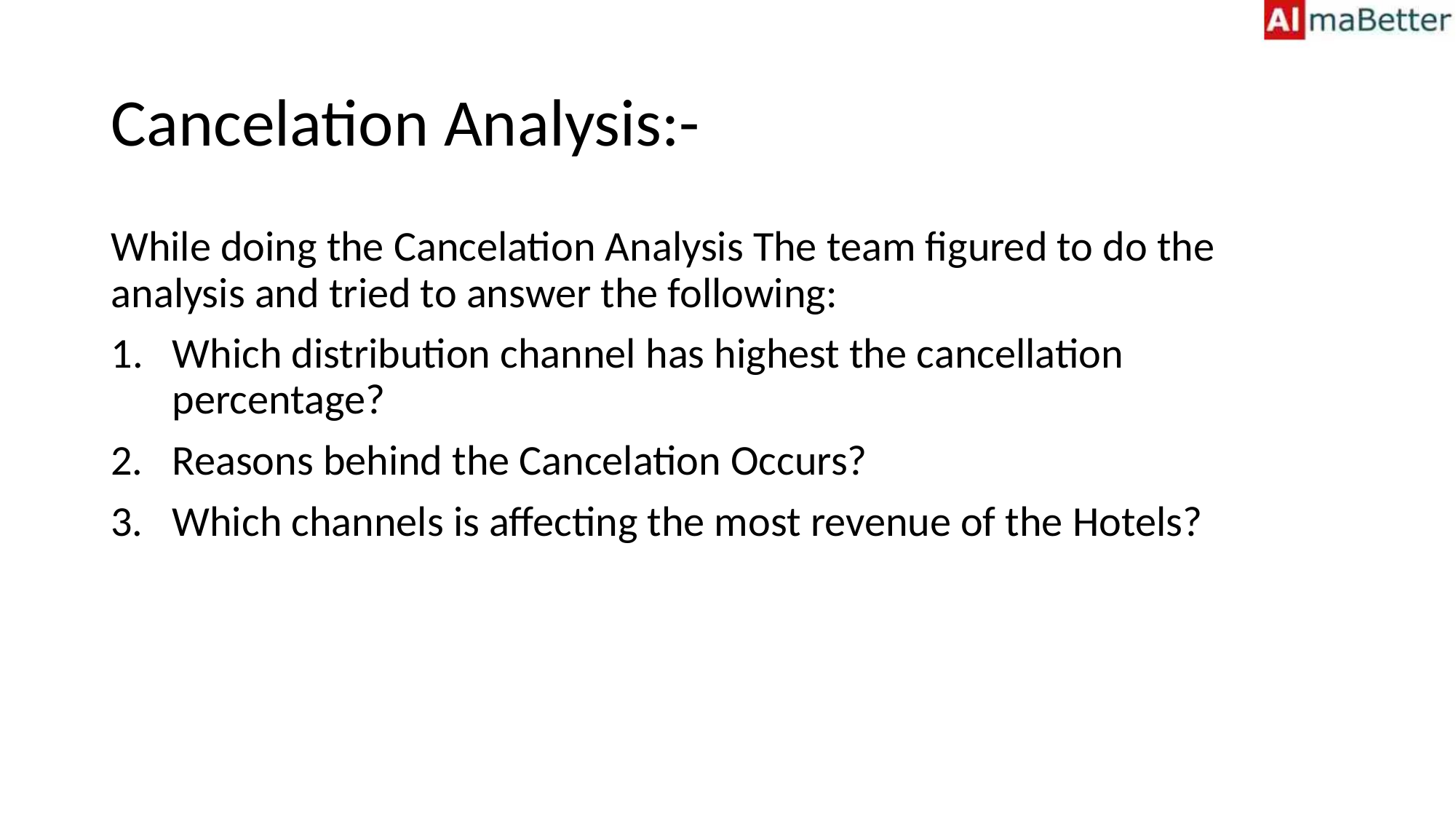

Cancelation Analysis:-
While doing the Cancelation Analysis The team figured to do the
analysis and tried to answer the following:
1. Which distribution channel has highest the cancellation
percentage?
2. Reasons behind the Cancelation Occurs?
3. Which channels is affecting the most revenue of the Hotels?